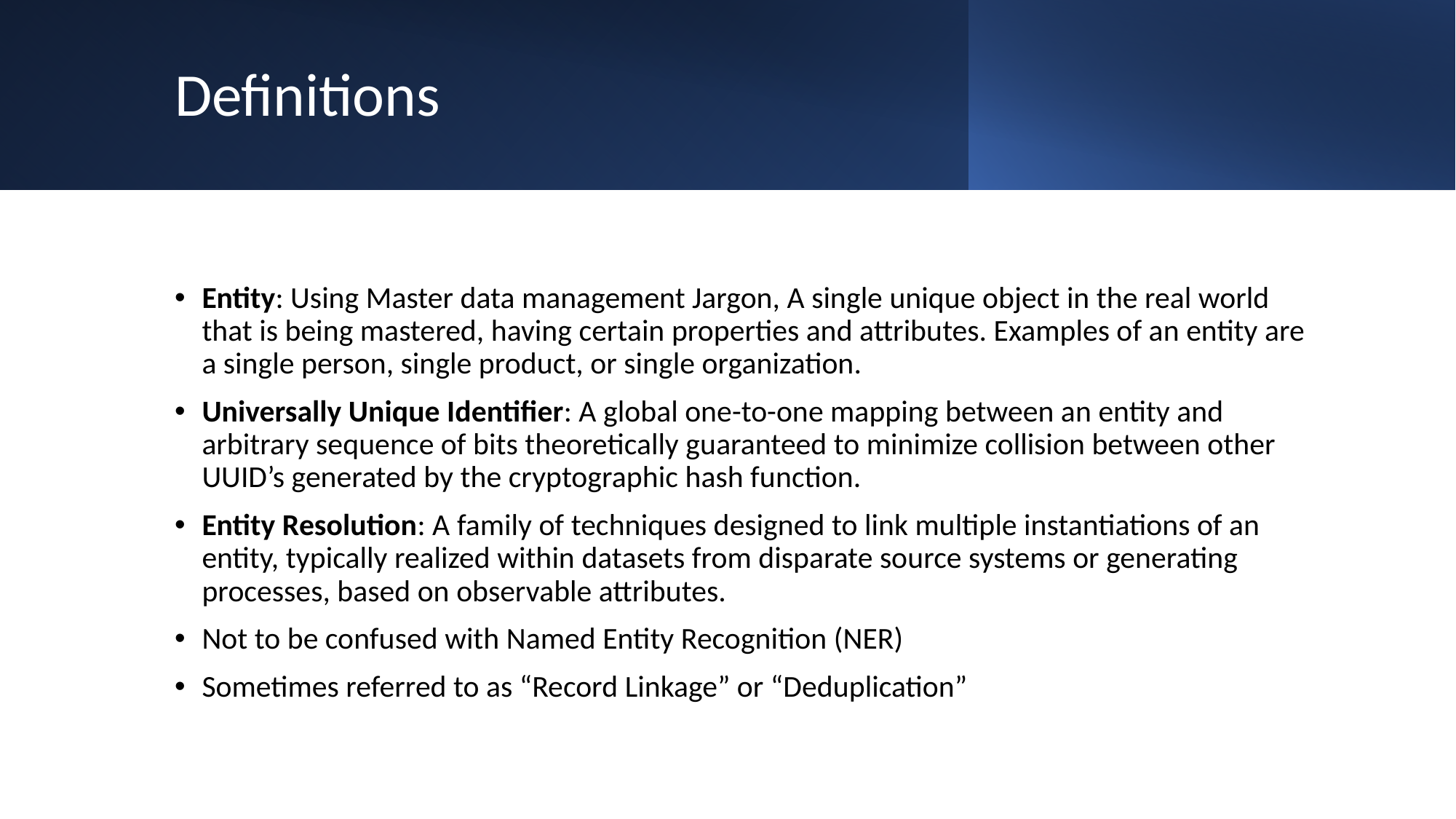

# Definitions
Entity: Using Master data management Jargon, A single unique object in the real world that is being mastered, having certain properties and attributes. Examples of an entity are a single person, single product, or single organization.
Universally Unique Identifier: A global one-to-one mapping between an entity and arbitrary sequence of bits theoretically guaranteed to minimize collision between other UUID’s generated by the cryptographic hash function.
Entity Resolution: A family of techniques designed to link multiple instantiations of an entity, typically realized within datasets from disparate source systems or generating processes, based on observable attributes.
Not to be confused with Named Entity Recognition (NER)
Sometimes referred to as “Record Linkage” or “Deduplication”